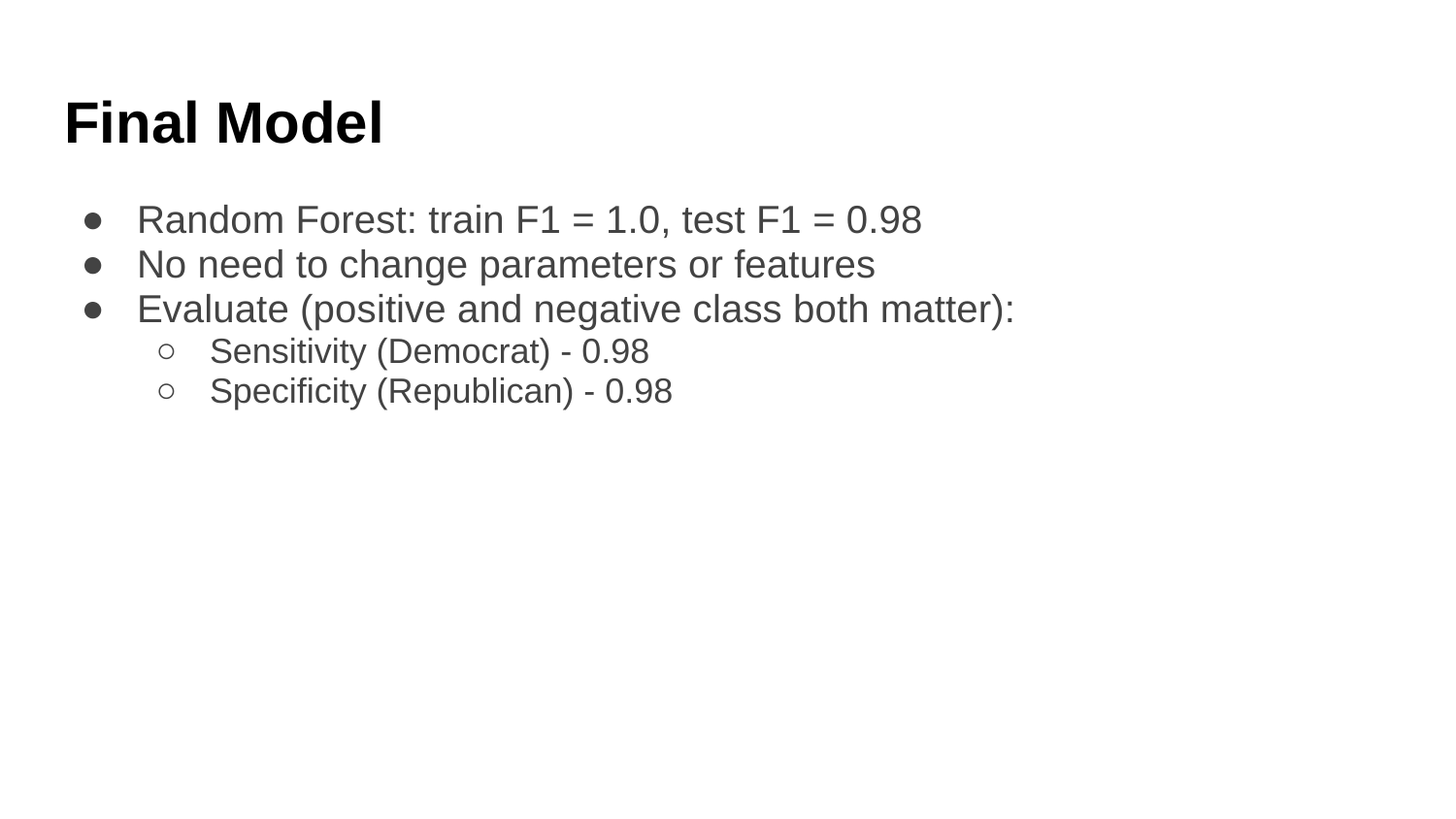

# Final Model
Random Forest: train F1 = 1.0, test F1 = 0.98
No need to change parameters or features
Evaluate (positive and negative class both matter):
Sensitivity (Democrat) - 0.98
Specificity (Republican) - 0.98